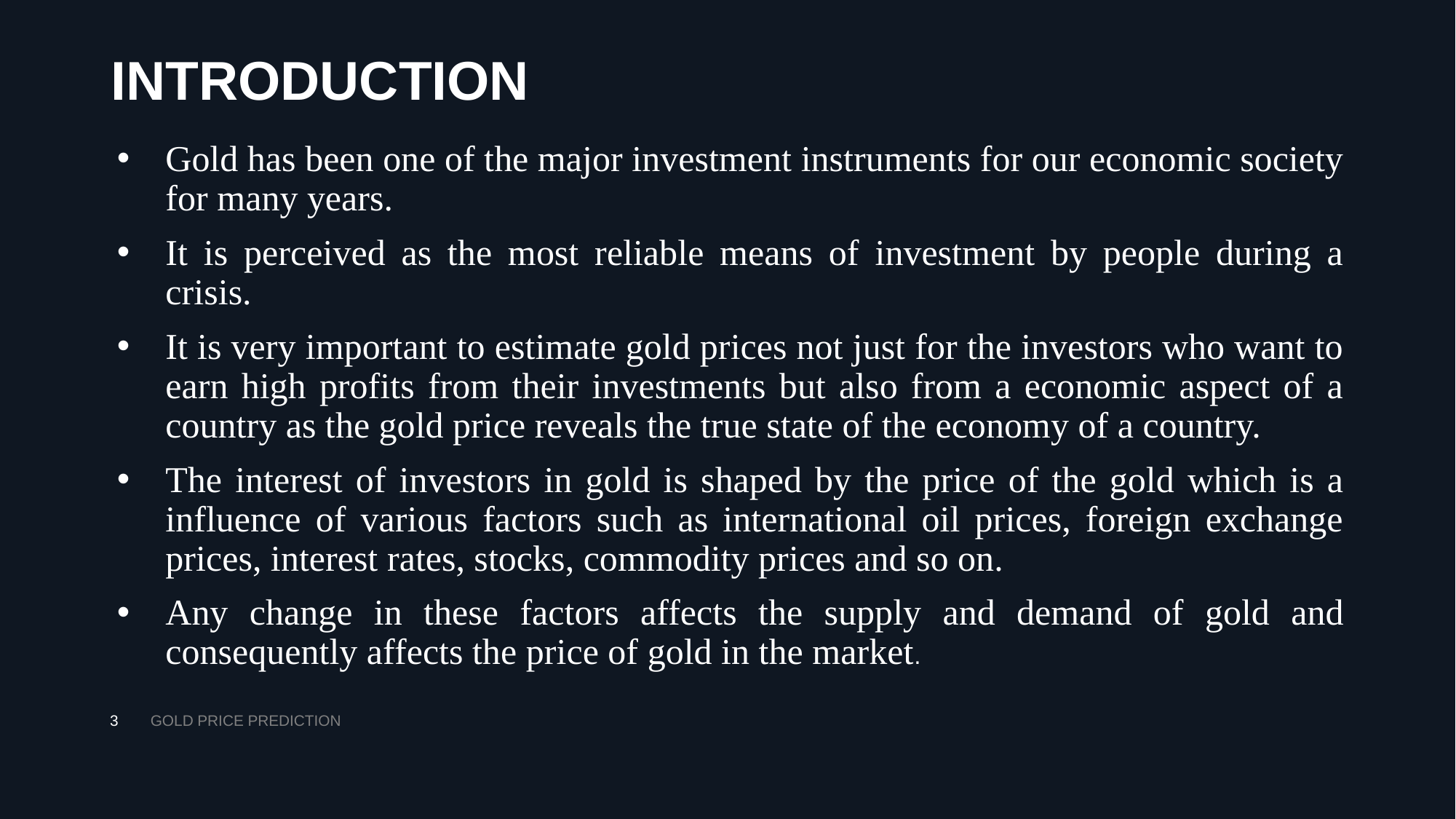

# INTRODUCTION
Gold has been one of the major investment instruments for our economic society for many years.
It is perceived as the most reliable means of investment by people during a crisis.
It is very important to estimate gold prices not just for the investors who want to earn high profits from their investments but also from a economic aspect of a country as the gold price reveals the true state of the economy of a country.
The interest of investors in gold is shaped by the price of the gold which is a influence of various factors such as international oil prices, foreign exchange prices, interest rates, stocks, commodity prices and so on.
Any change in these factors affects the supply and demand of gold and consequently affects the price of gold in the market.

GOLD PRICE PREDICTION
3